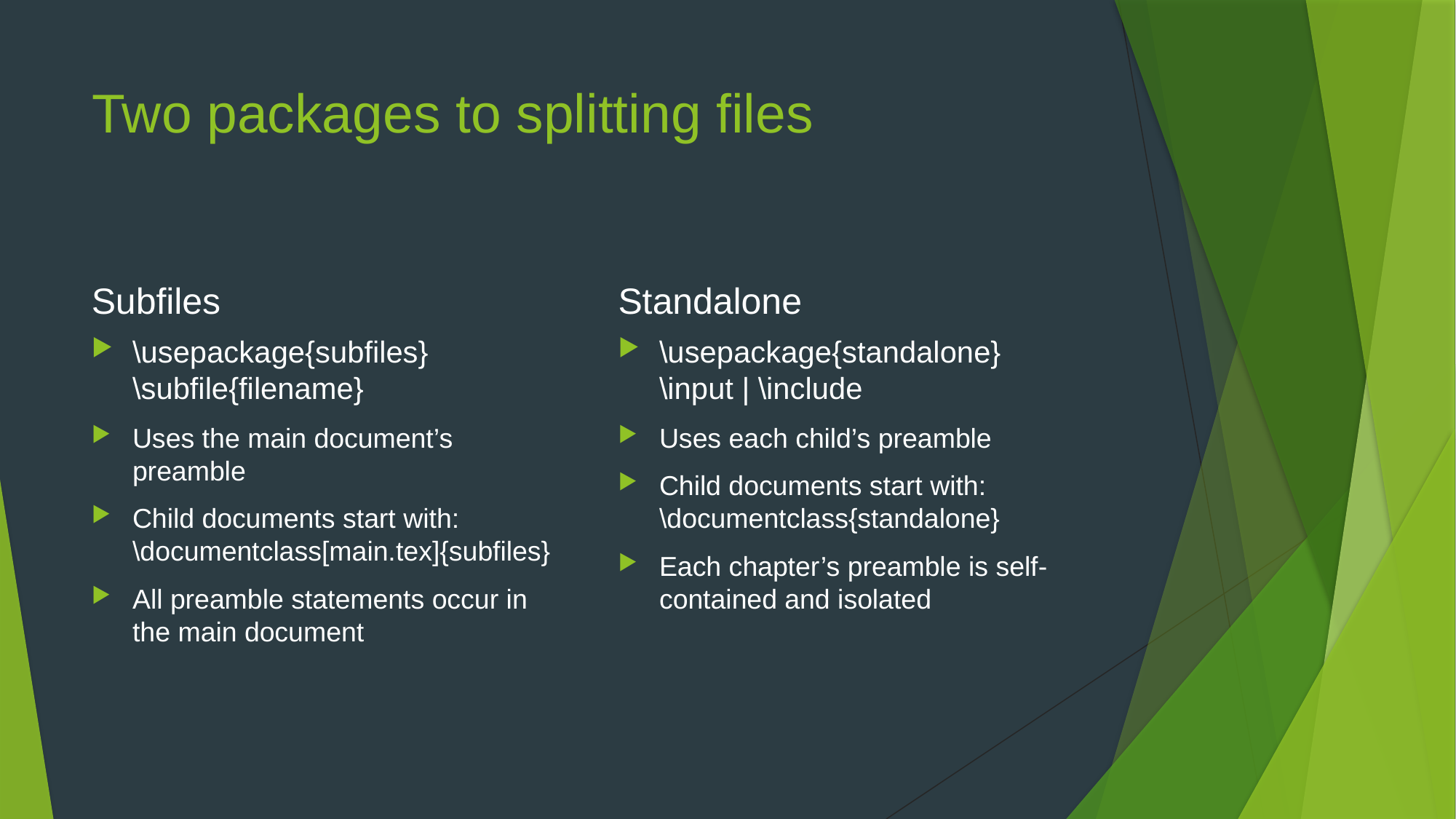

# Two packages to splitting files
Subfiles
Standalone
\usepackage{subfiles}
\subfile{filename}
Uses the main document’s preamble
Child documents start with:
\documentclass[main.tex]{subfiles}
All preamble statements occur in the main document
\usepackage{standalone}
\input | \include
Uses each child’s preamble
Child documents start with:
\documentclass{standalone}
Each chapter’s preamble is self-contained and isolated